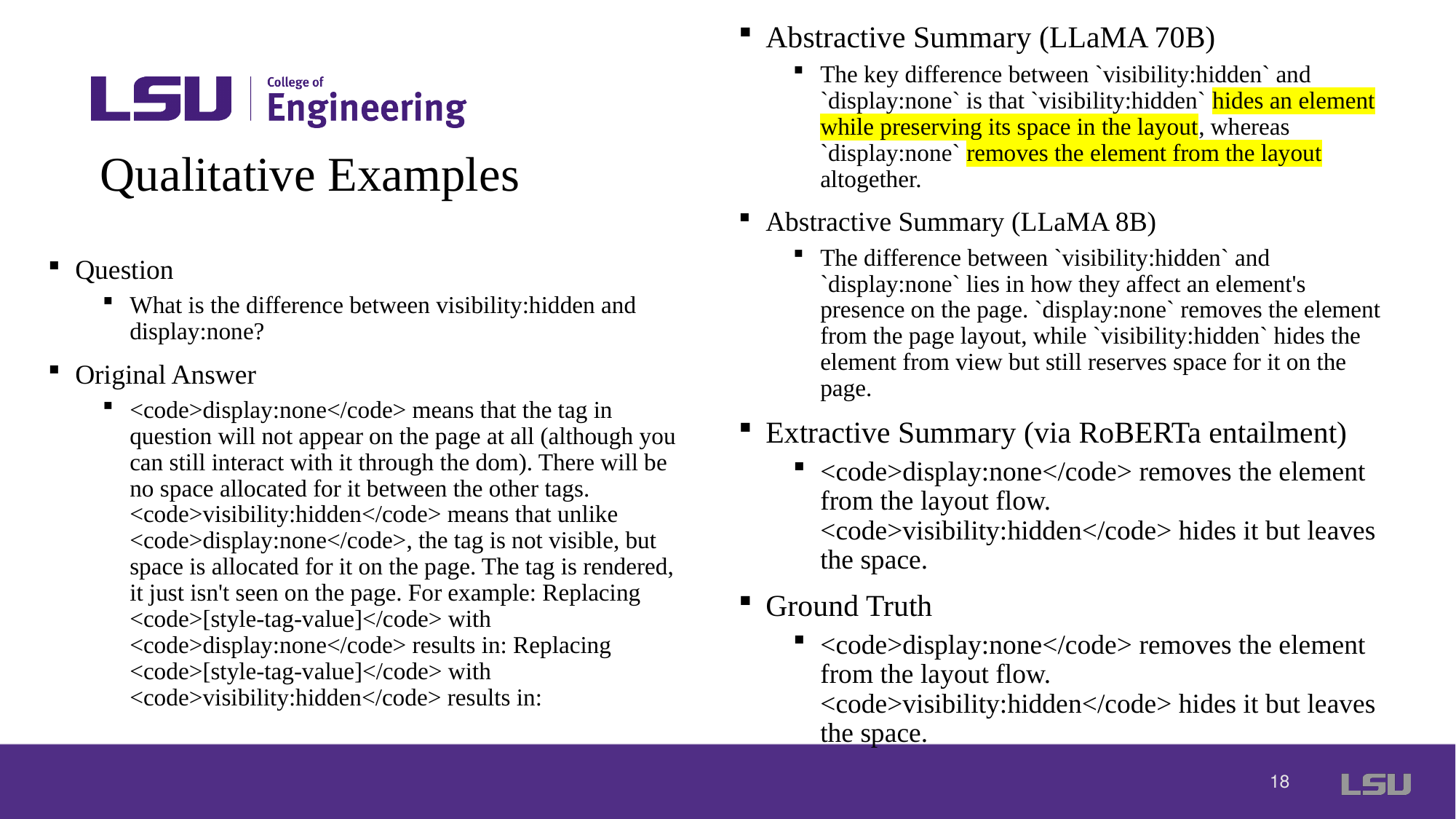

Abstractive Summary (LLaMA 70B)
The key difference between `visibility:hidden` and `display:none` is that `visibility:hidden` hides an element while preserving its space in the layout, whereas `display:none` removes the element from the layout altogether.
Abstractive Summary (LLaMA 8B)
The difference between `visibility:hidden` and `display:none` lies in how they affect an element's presence on the page. `display:none` removes the element from the page layout, while `visibility:hidden` hides the element from view but still reserves space for it on the page.
Extractive Summary (via RoBERTa entailment)
<code>display:none</code> removes the element from the layout flow. <code>visibility:hidden</code> hides it but leaves the space.
Ground Truth
<code>display:none</code> removes the element from the layout flow. <code>visibility:hidden</code> hides it but leaves the space.
# Qualitative Examples
Question
What is the difference between visibility:hidden and display:none?
Original Answer
<code>display:none</code> means that the tag in question will not appear on the page at all (although you can still interact with it through the dom). There will be no space allocated for it between the other tags. <code>visibility:hidden</code> means that unlike <code>display:none</code>, the tag is not visible, but space is allocated for it on the page. The tag is rendered, it just isn't seen on the page. For example: Replacing <code>[style-tag-value]</code> with <code>display:none</code> results in: Replacing <code>[style-tag-value]</code> with <code>visibility:hidden</code> results in:

18